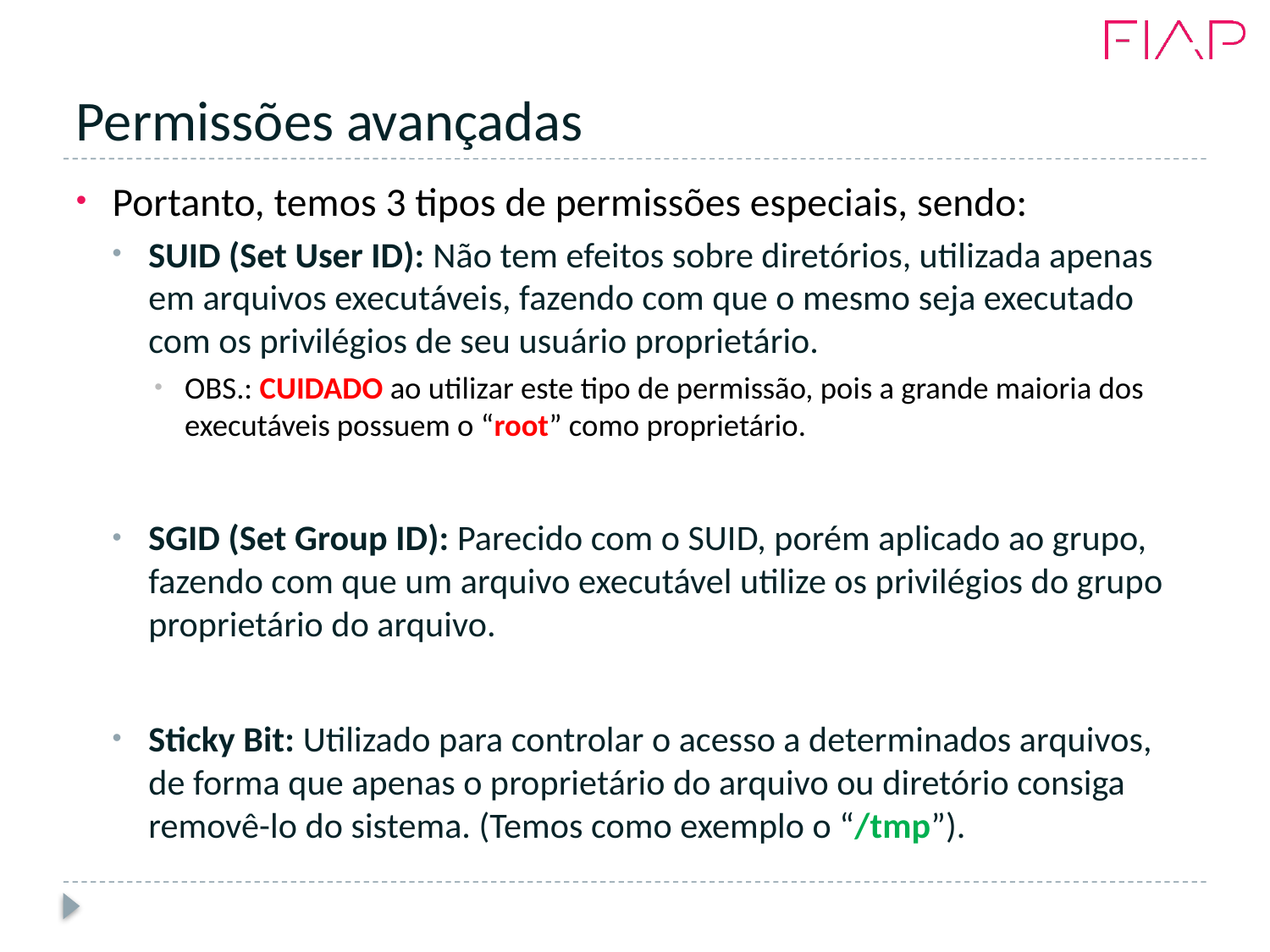

# Permissões avançadas
Portanto, temos 3 tipos de permissões especiais, sendo:
SUID (Set User ID): Não tem efeitos sobre diretórios, utilizada apenas em arquivos executáveis, fazendo com que o mesmo seja executado com os privilégios de seu usuário proprietário.
OBS.: CUIDADO ao utilizar este tipo de permissão, pois a grande maioria dos executáveis possuem o “root” como proprietário.

SGID (Set Group ID): Parecido com o SUID, porém aplicado ao grupo, fazendo com que um arquivo executável utilize os privilégios do grupo proprietário do arquivo.

Sticky Bit: Utilizado para controlar o acesso a determinados arquivos, de forma que apenas o proprietário do arquivo ou diretório consiga removê-lo do sistema. (Temos como exemplo o “/tmp”).